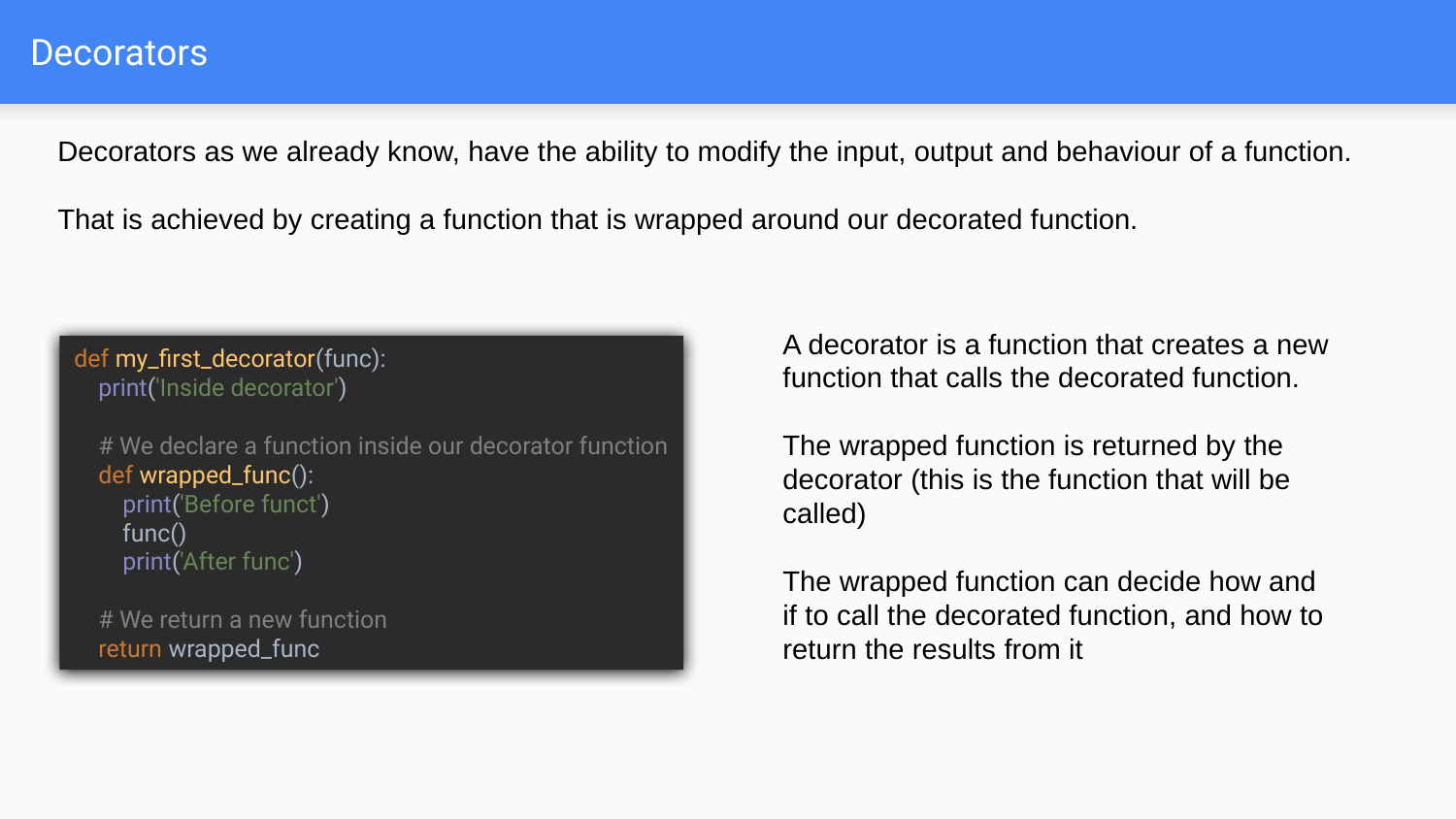

# Decorators
Decorators as we already know, have the ability to modify the input, output and behaviour of a function.

That is achieved by creating a function that is wrapped around our decorated function.
A decorator is a function that creates a new function that calls the decorated function.

The wrapped function is returned by the decorator (this is the function that will be called)

The wrapped function can decide how and if to call the decorated function, and how to return the results from it
def my_first_decorator(func):
    print('Inside decorator')
    # We declare a function inside our decorator function
    def wrapped_func():
        print('Before funct')
        func()
        print('After func')
    # We return a new function
    return wrapped_func